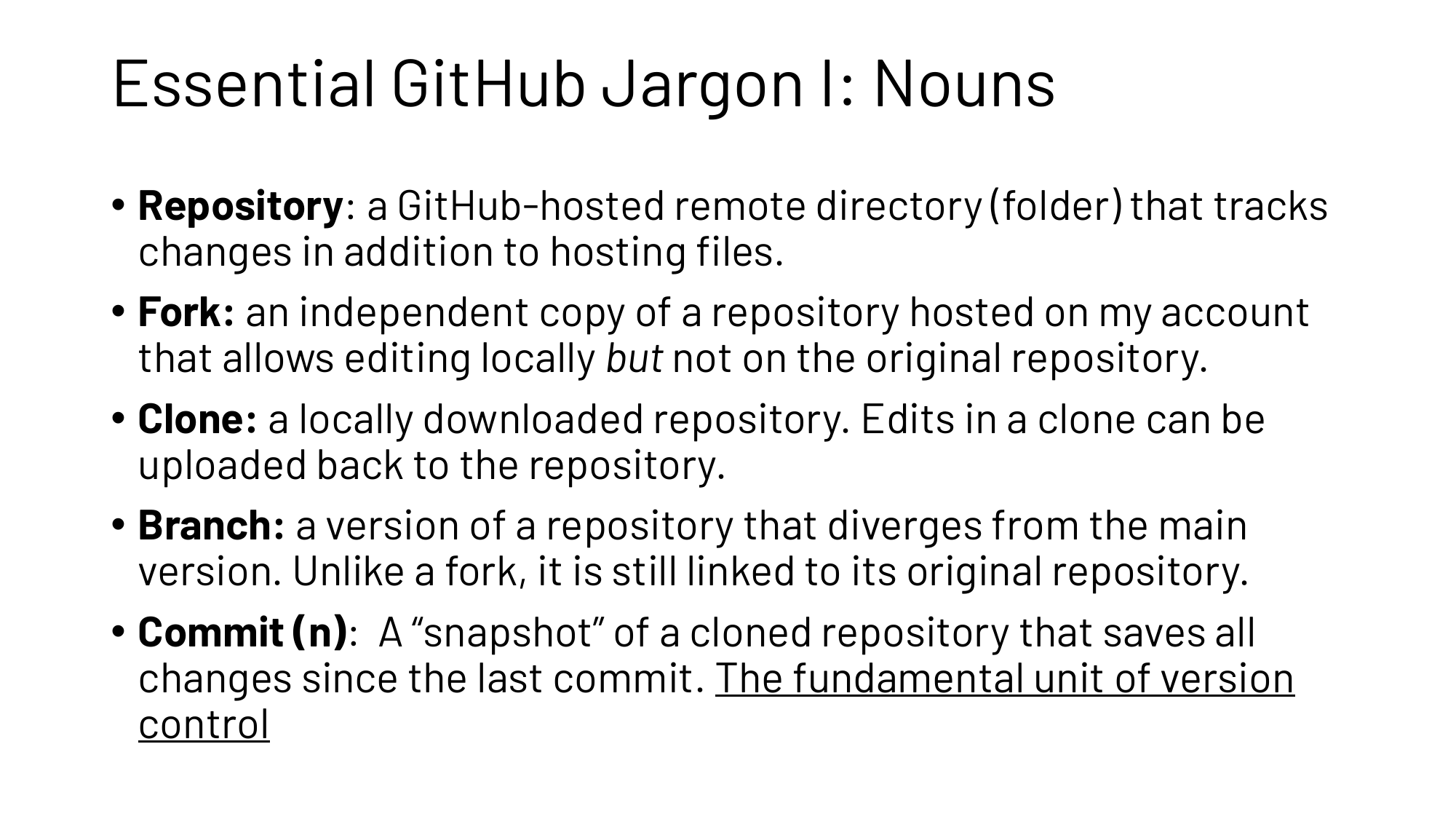

# Essential GitHub Jargon I: Nouns
Repository: a GitHub-hosted remote directory (folder) that tracks changes in addition to hosting files.
Fork: an independent copy of a repository hosted on my account that allows editing locally but not on the original repository.
Clone: a locally downloaded repository. Edits in a clone can be uploaded back to the repository.
Branch: a version of a repository that diverges from the main version. Unlike a fork, it is still linked to its original repository.
Commit (n):  A “snapshot” of a cloned repository that saves all changes since the last commit. The fundamental unit of version control